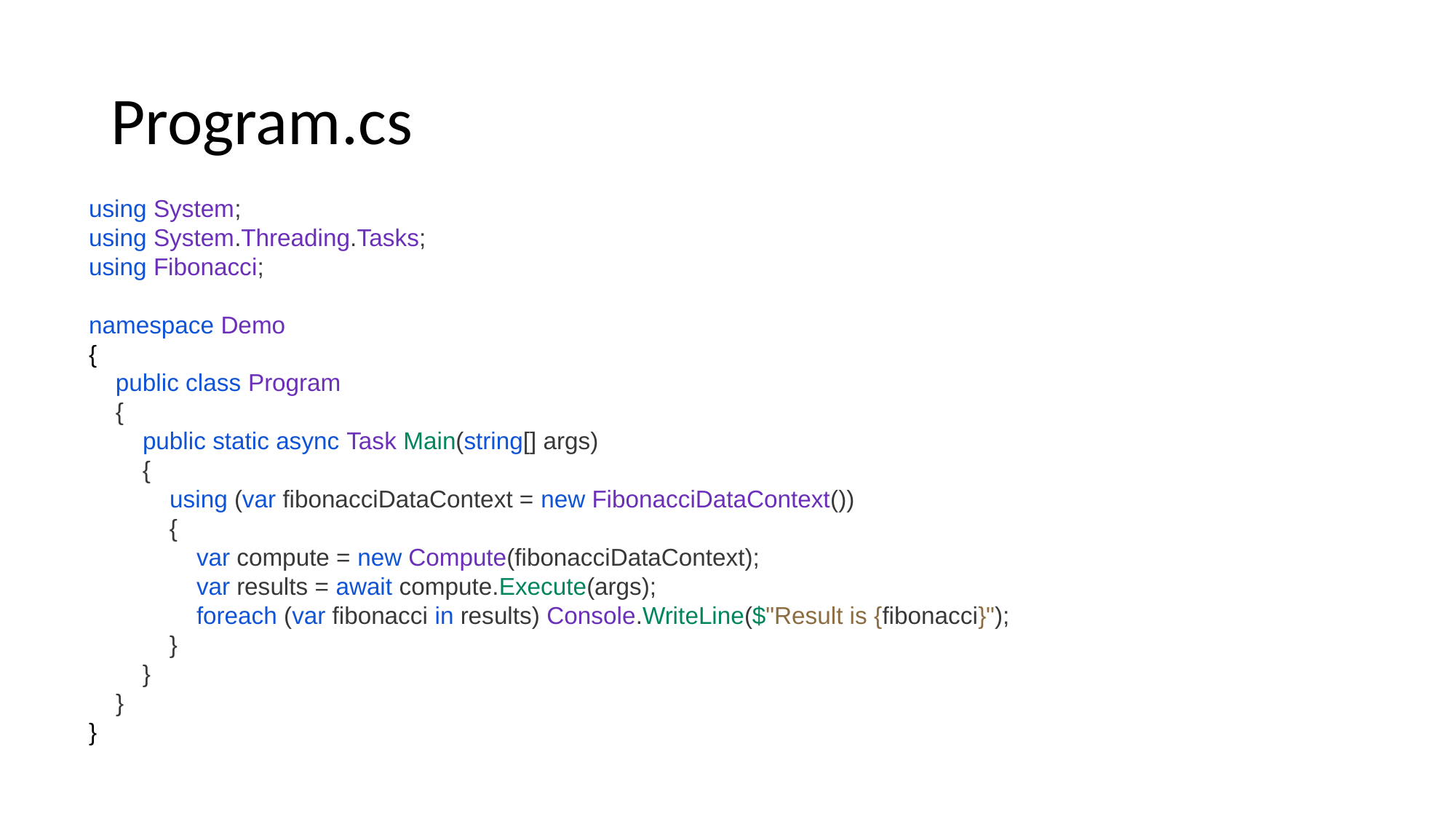

# Program.cs
using System;
using System.Threading.Tasks;
using Fibonacci;
namespace Demo
{
    public class Program
    {
        public static async Task Main(string[] args)
        {
            using (var fibonacciDataContext = new FibonacciDataContext())
            {
                var compute = new Compute(fibonacciDataContext);
                var results = await compute.Execute(args);
                foreach (var fibonacci in results) Console.WriteLine($"Result is {fibonacci}");
            }
        }
    }
}